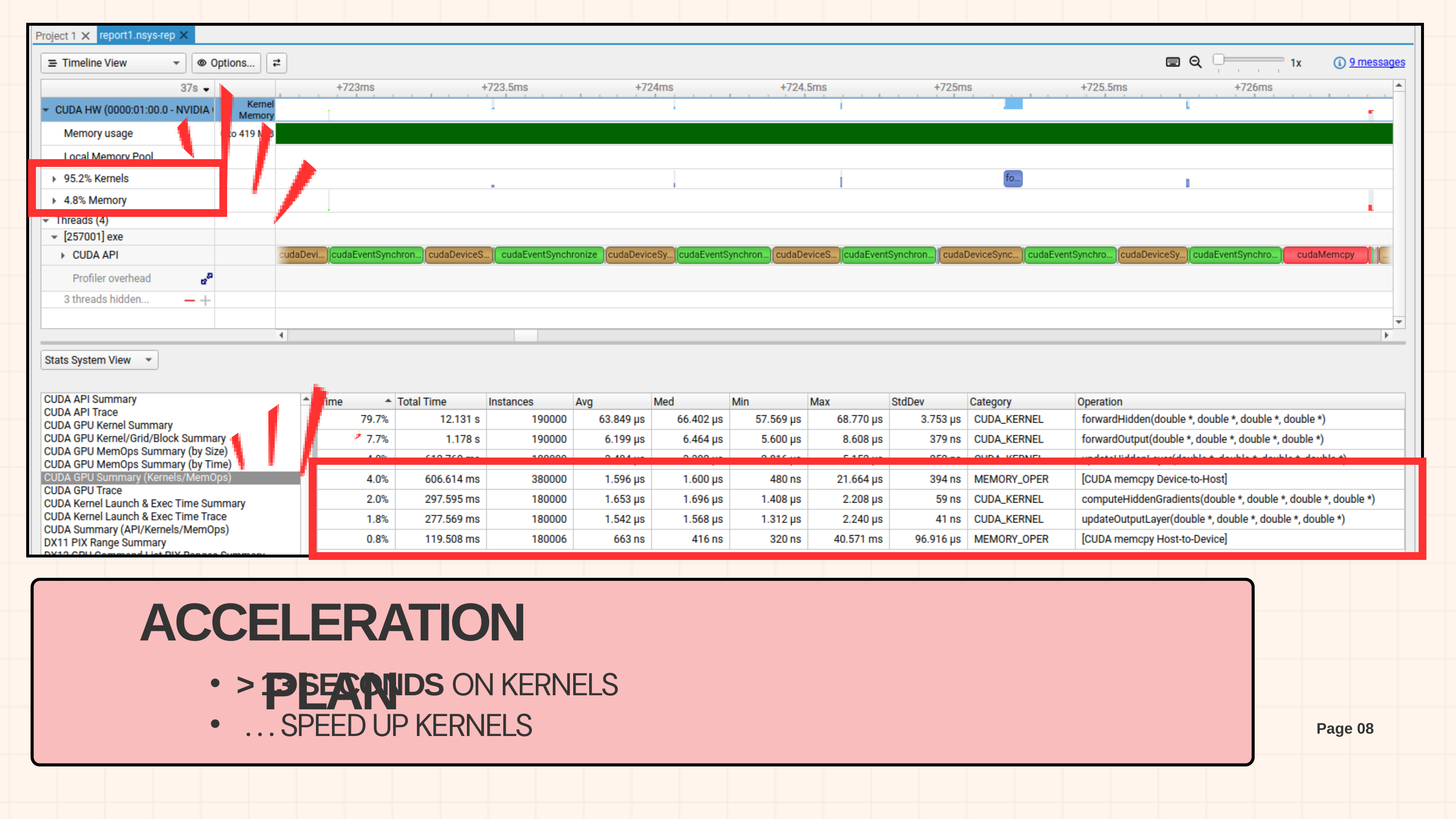

ACCELERATION PLAN
> 13 SECONDS ON KERNELS
 . . . SPEED UP KERNELS
Page 08